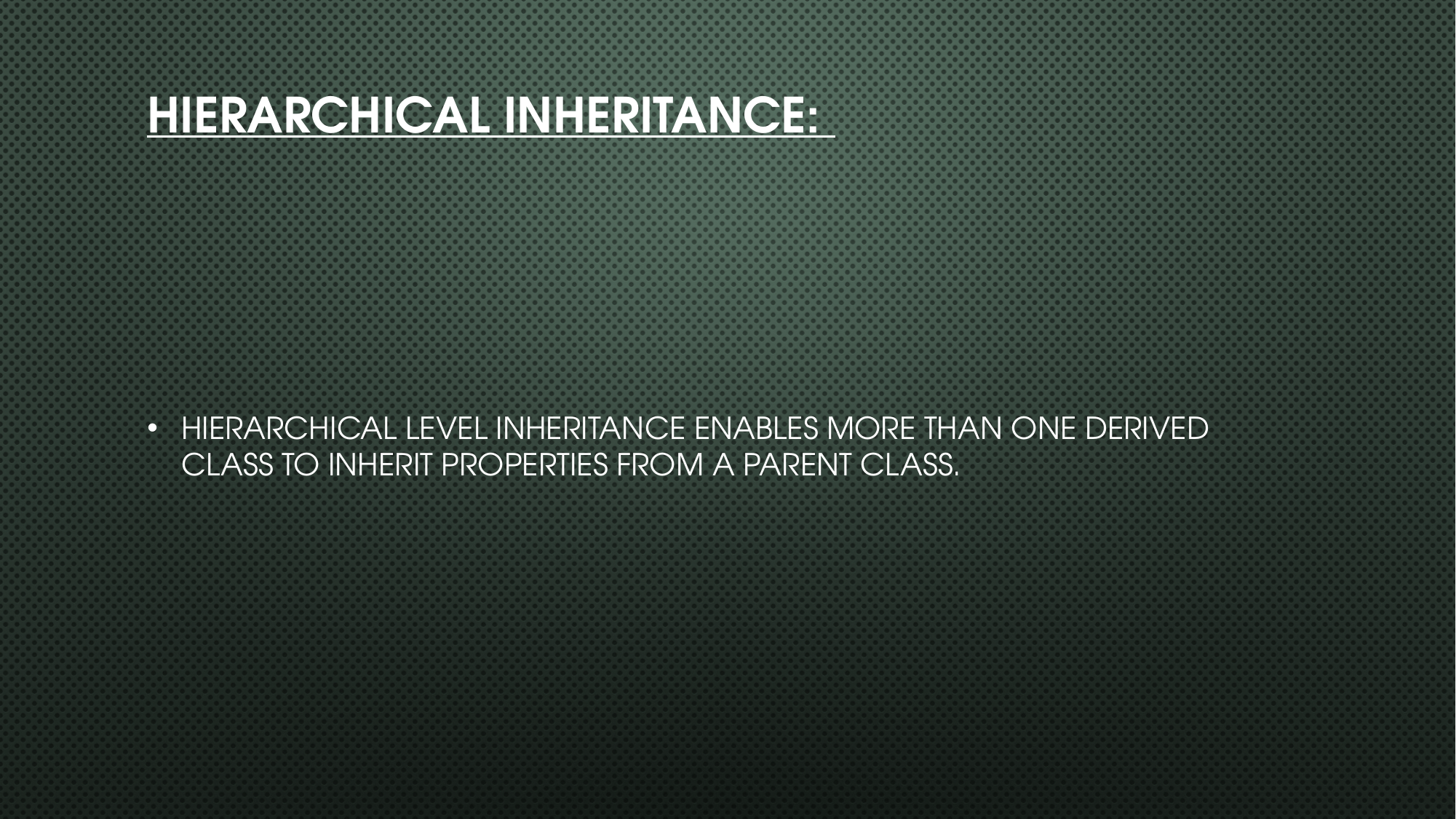

# Hierarchical Inheritance:
Hierarchical level inheritance enables more than one derived class to inherit properties from a parent class.